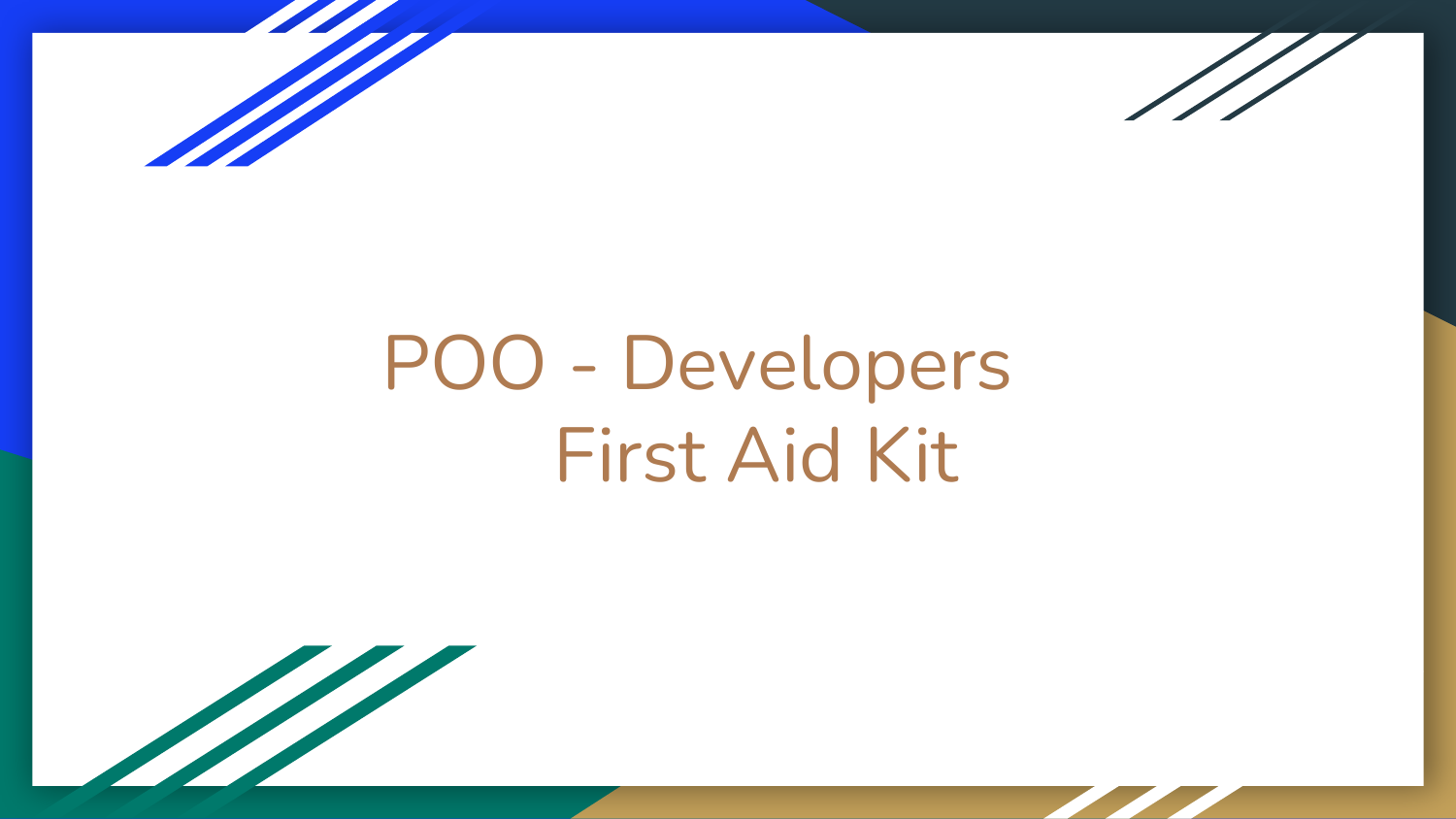

# POO - Developers
 First Aid Kit